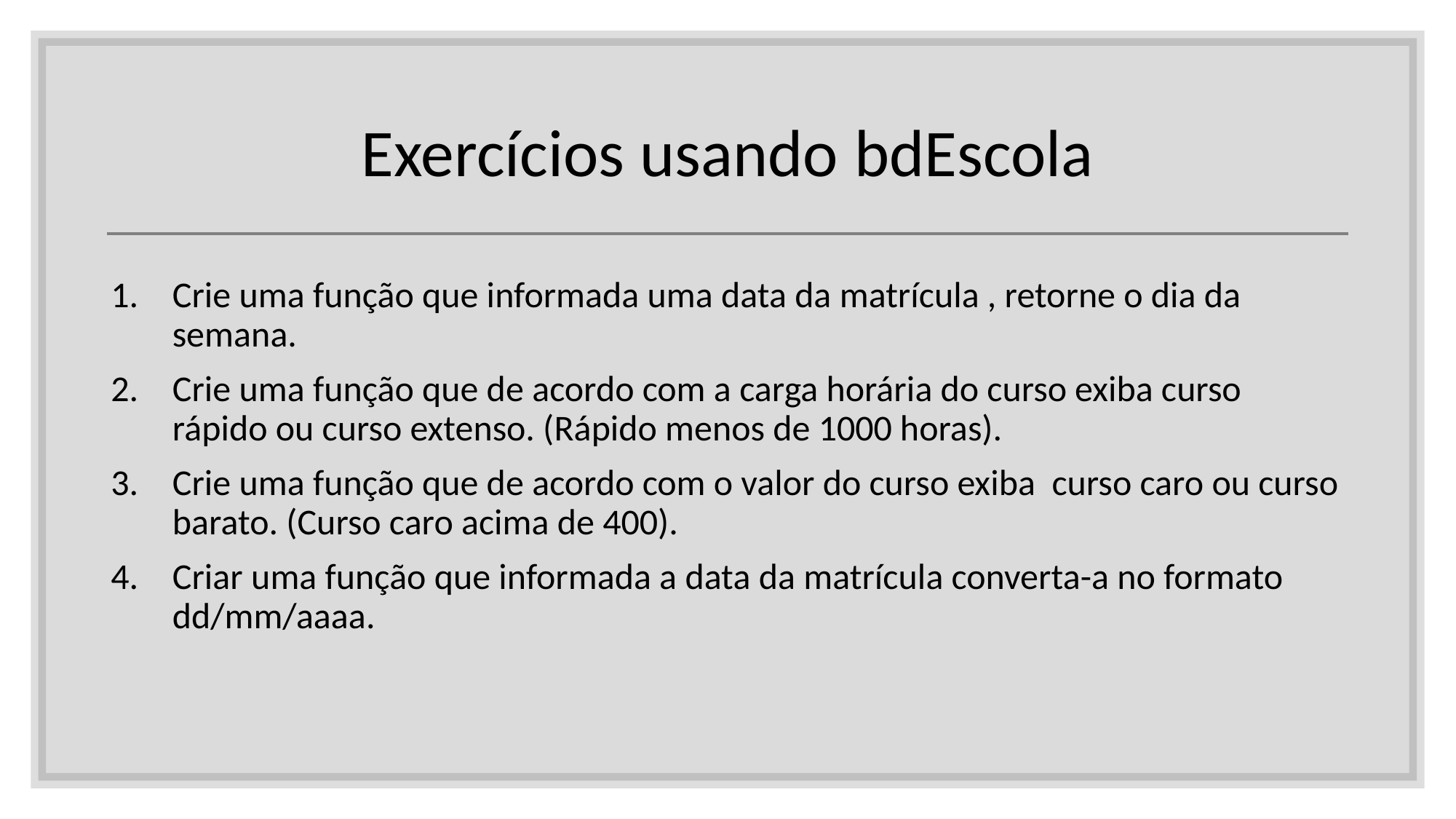

# Exercícios usando bdEscola
Crie uma função que informada uma data da matrícula , retorne o dia da semana.
Crie uma função que de acordo com a carga horária do curso exiba curso rápido ou curso extenso. (Rápido menos de 1000 horas).
Crie uma função que de acordo com o valor do curso exiba  curso caro ou curso barato. (Curso caro acima de 400).
Criar uma função que informada a data da matrícula converta-a no formato dd/mm/aaaa.